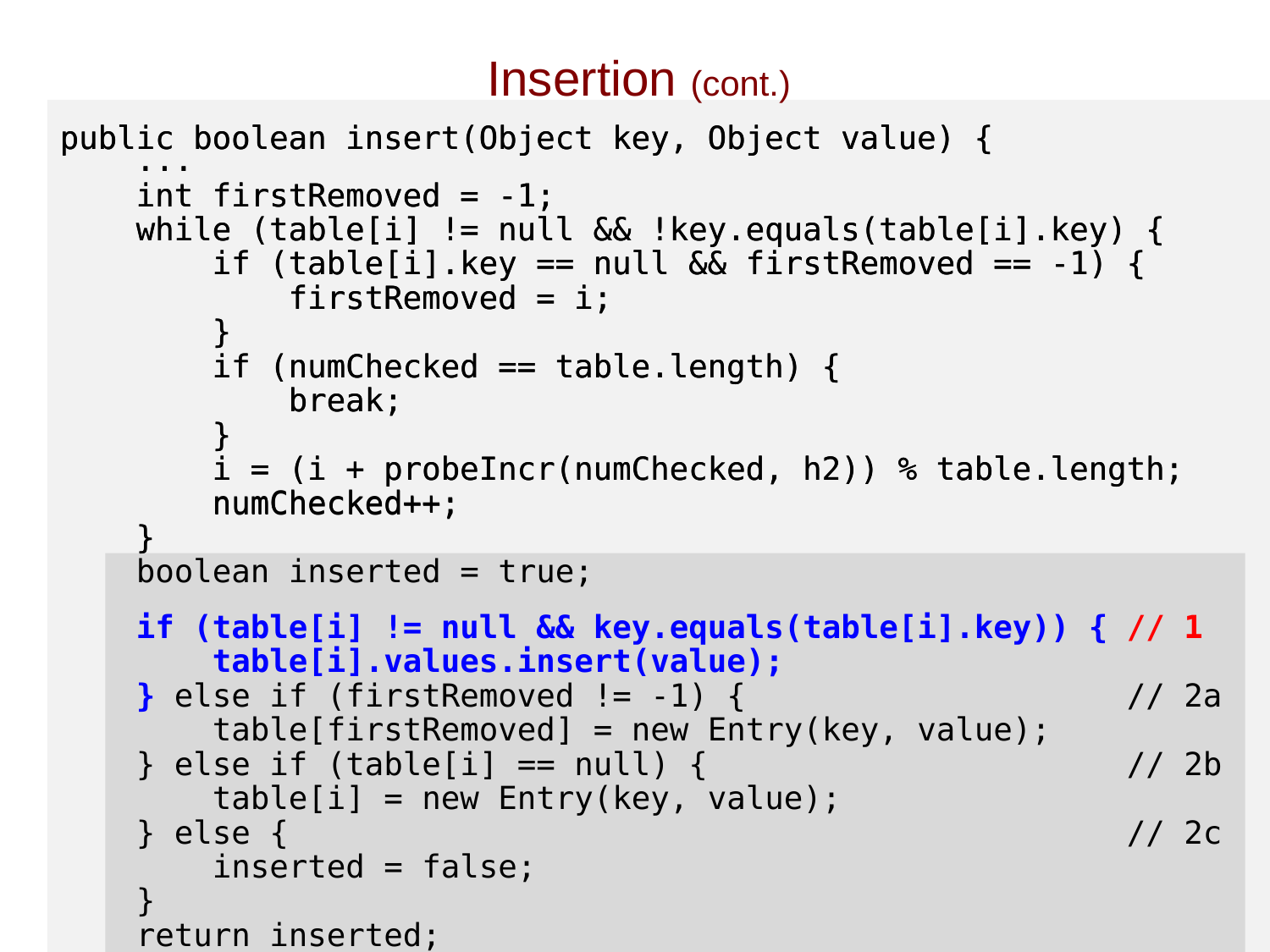

# Insertion (cont.)

public boolean insert(Object key, Object value) {
    ...
    int firstRemoved = -1;
    while (table[i] != null && !key.equals(table[i].key) {
        if (table[i].key == null && firstRemoved == -1) {
            firstRemoved = i;
        }
        if (numChecked == table.length) {
            break;
        }
        i = (i + probeIncr(numChecked, h2)) % table.length;
        numChecked++;
    }
    boolean inserted = true;

    if (table[i] != null && key.equals(table[i].key)) { // 1
        table[i].values.insert(value);
    } else if (firstRemoved != -1) {                    // 2a
        table[firstRemoved] = new Entry(key, value);
    } else if (table[i] == null) {                      // 2b
        table[i] = new Entry(key, value);
    } else {                                            // 2c
        inserted = false;
    }
    return inserted;
}
public boolean insert(Object key, Object value) {
    ...
    int firstRemoved = -1;
    while (table[i] != null && !key.equals(table[i].key) {
        if (table[i].key == null && firstRemoved == -1) {
            firstRemoved = i;
        }
        if (numChecked == table.length) {
            break;
        }
        i = (i + probeIncr(numChecked, h2)) % table.length;
        numChecked++;
    }
    boolean inserted = true;

    if (table[i] != null && key.equals(table[i].key)) { // 1
        table[i].values.insert(value);
    } else if (firstRemoved != -1) {                    // 2a
        table[firstRemoved] = new Entry(key, value);
    } else if (table[i] == null) {                      // 2b
        table[i] = new Entry(key, value);
    } else {                                            // 2c
        inserted = false;
    }
    return inserted;
}